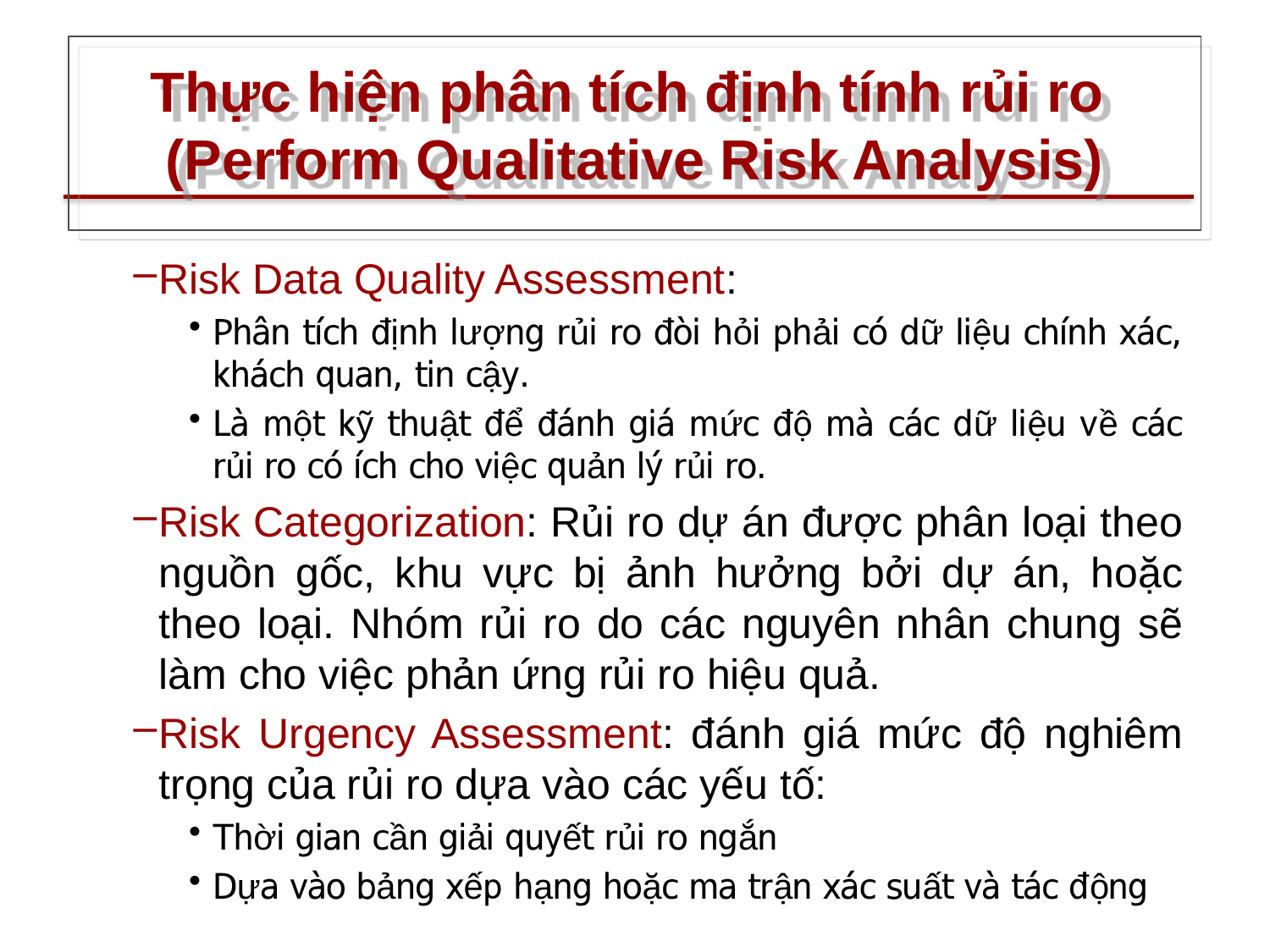

# Thực hiện phân tích định tính rủi ro (Perform Qualitative Risk Analysis)
Risk Data Quality Assessment:
Phân tích định lượng rủi ro đòi hỏi phải có dữ liệu chính xác, khách quan, tin cậy.
Là một kỹ thuật để đánh giá mức độ mà các dữ liệu về các rủi ro có ích cho việc quản lý rủi ro.
Risk Categorization: Rủi ro dự án được phân loại theo nguồn gốc, khu vực bị ảnh hưởng bởi dự án, hoặc theo loại. Nhóm rủi ro do các nguyên nhân chung sẽ làm cho việc phản ứng rủi ro hiệu quả.
Risk Urgency Assessment: đánh giá mức độ nghiêm trọng của rủi ro dựa vào các yếu tố:
Thời gian cần giải quyết rủi ro ngắn
Dựa vào bảng xếp hạng hoặc ma trận xác suất và tác động